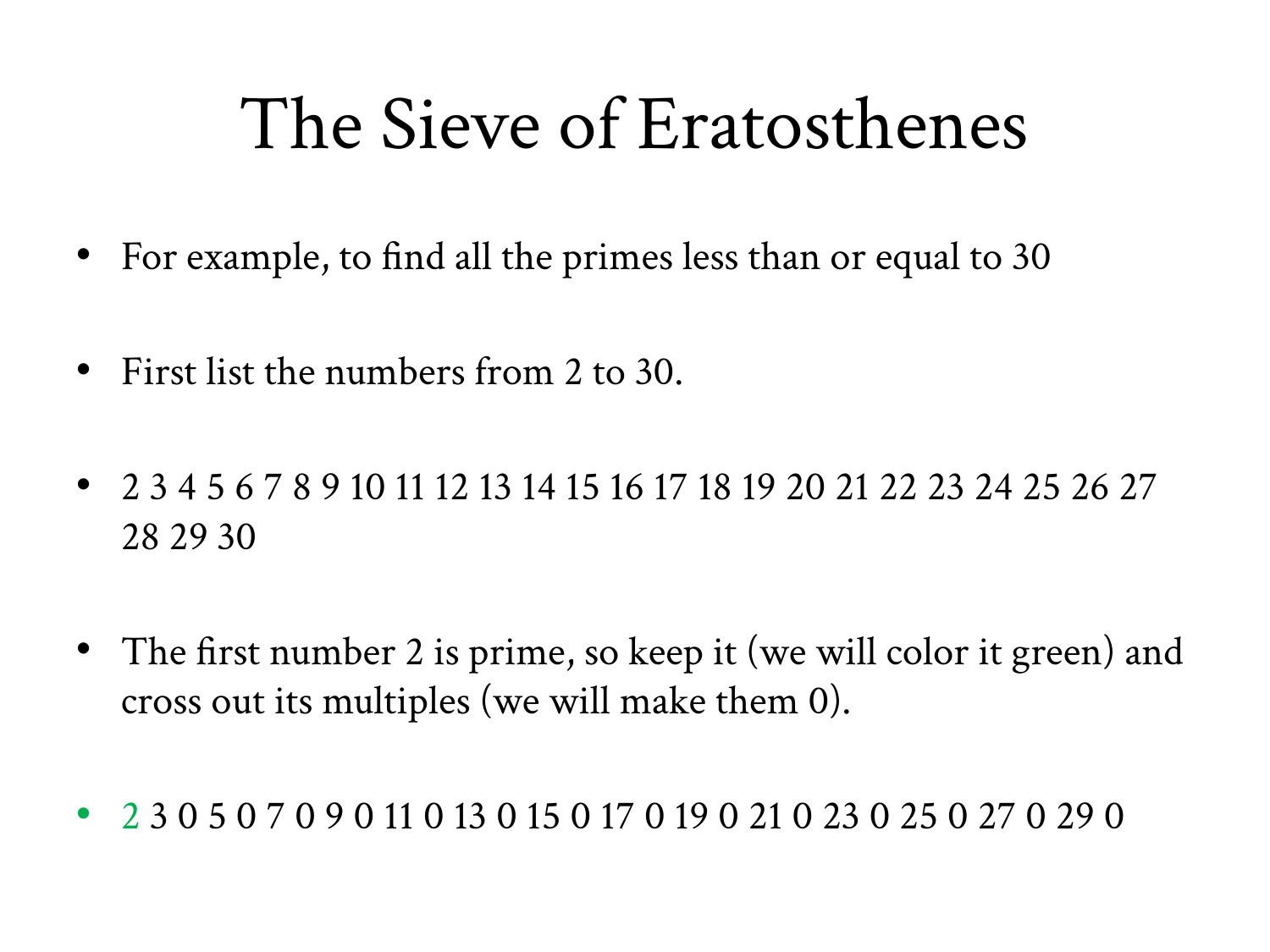

# The Sieve of Eratosthenes
For example, to find all the primes less than or equal to 30

First list the numbers from 2 to 30.

2 3 4 5 6 7 8 9 10 11 12 13 14 15 16 17 18 19 20 21 22 23 24 25 26 27 28 29 30

The first number 2 is prime, so keep it (we will color it green) and cross out its multiples (we will make them 0).

2 3 0 5 0 7 0 9 0 11 0 13 0 15 0 17 0 19 0 21 0 23 0 25 0 27 0 29 0